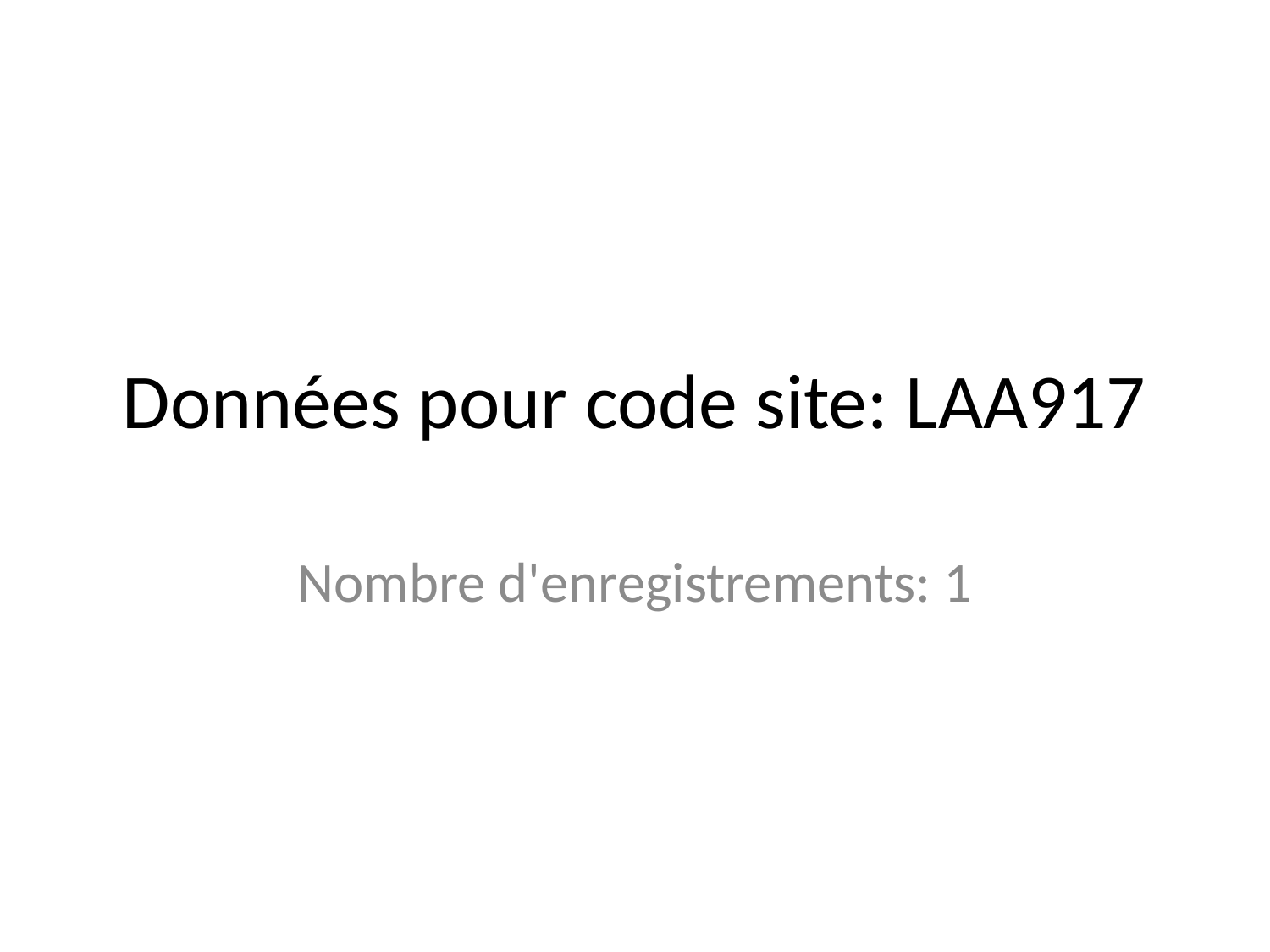

# Données pour code site: LAA917
Nombre d'enregistrements: 1